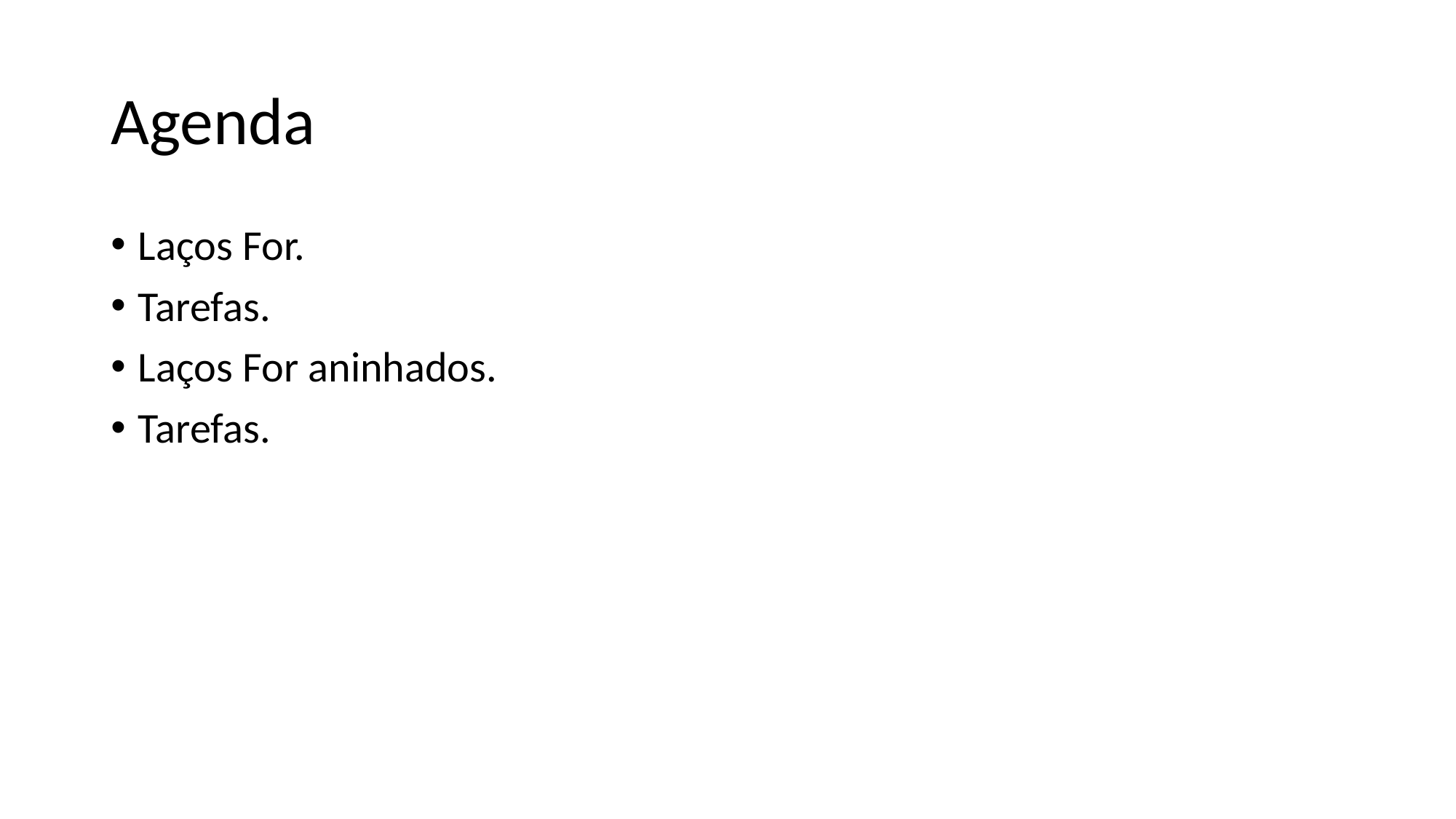

# Agenda
Laços For.
Tarefas.
Laços For aninhados.
Tarefas.